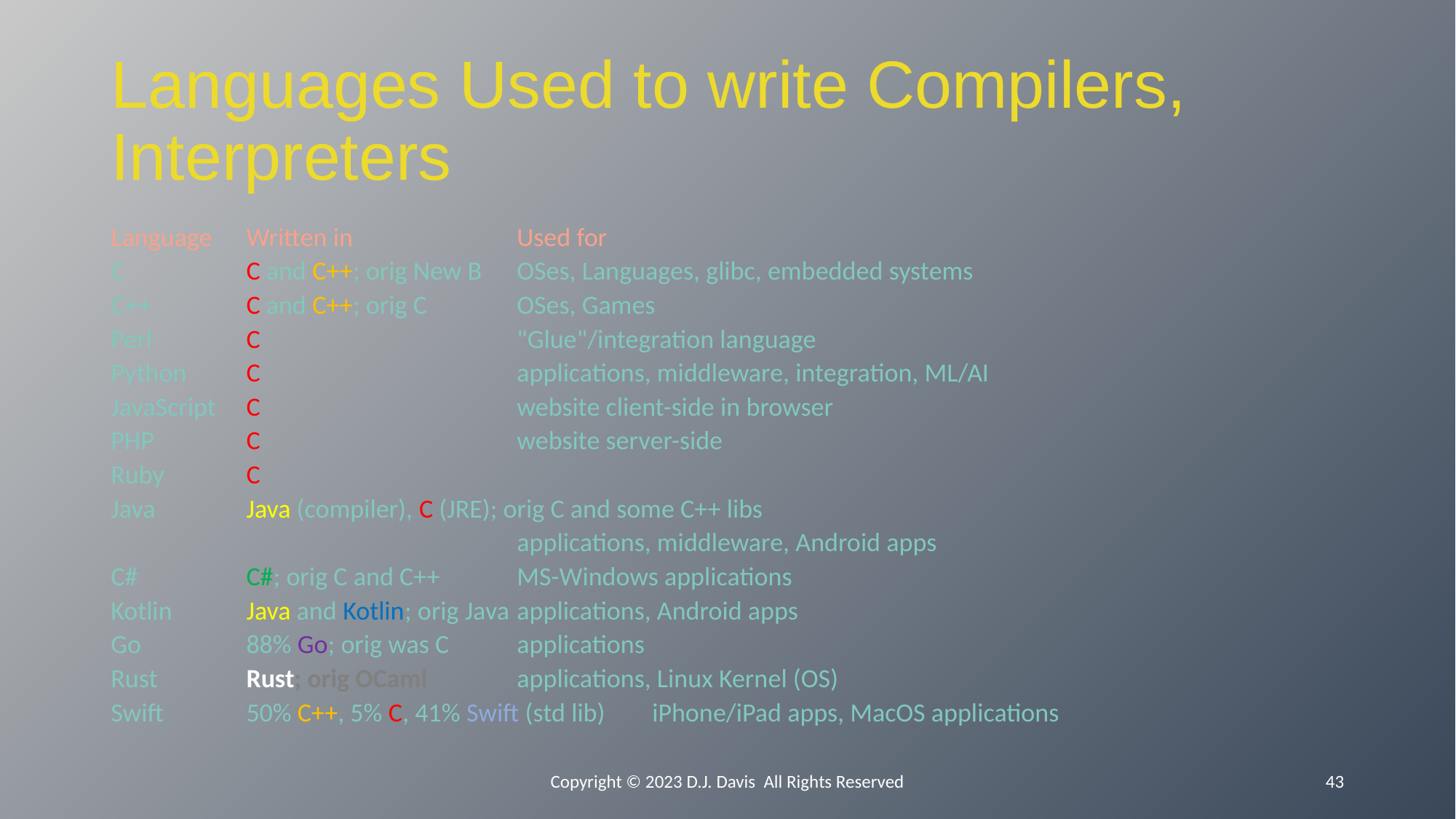

# Languages Used to write Compilers, Interpreters
Language		Written in                 			Used for
C          		C and C++; orig New B    		OSes, Languages, glibc, embedded systems
C++        		C and C++; orig C        		OSes, Games
Perl       		C                        			"Glue"/integration language
Python     	C                        			applications, middleware, integration, ML/AI
JavaScript 	C                        			website client-side in browser
PHP        		C                        			website server-side
Ruby       		C
Java       		Java (compiler), C (JRE); orig C and some C++ libs
                                   	   			applications, middleware, Android apps
C#         		C#; orig C and C++       		MS-Windows applications
Kotlin     		Java and Kotlin; orig Java		applications, Android apps
Go         		88% Go; orig was C     		applications
Rust       		Rust; orig OCaml         		applications, Linux Kernel (OS)
Swift      		50% C++, 5% C, 41% Swift (std lib)  	iPhone/iPad apps, MacOS applications

Copyright © 2023 D.J. Davis  All Rights Reserved
43